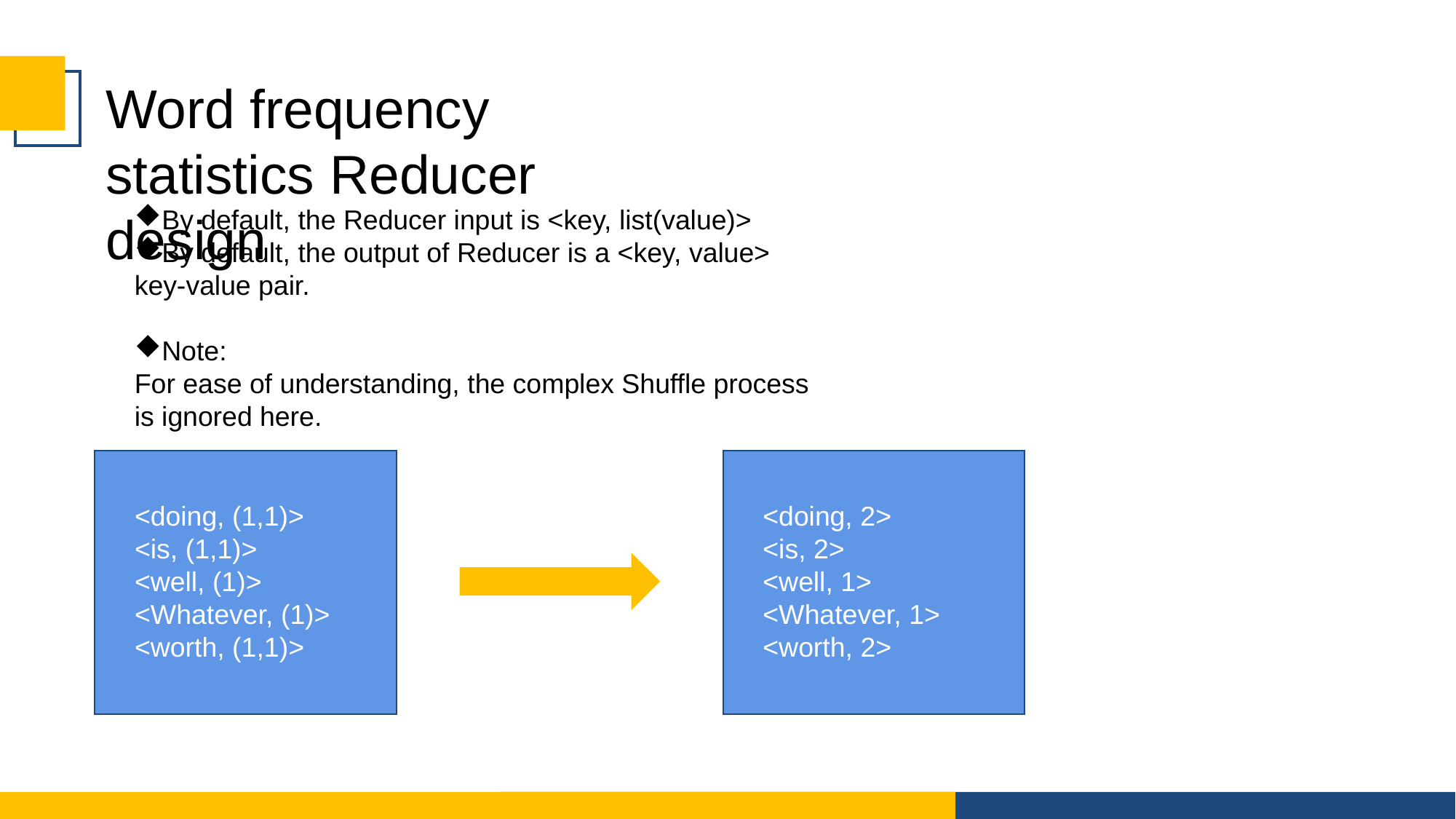

Word frequency statistics Reducer design
By default, the Reducer input is <key, list(value)>
By default, the output of Reducer is a <key, value> key-value pair.

Note:
For ease of understanding, the complex Shuffle process is ignored here.

<doing, (1,1)>
<is, (1,1)>
<well, (1)> <Whatever, (1)>
<worth, (1,1)>
<doing, 2>
<is, 2>
<well, 1> <Whatever, 1>
<worth, 2>